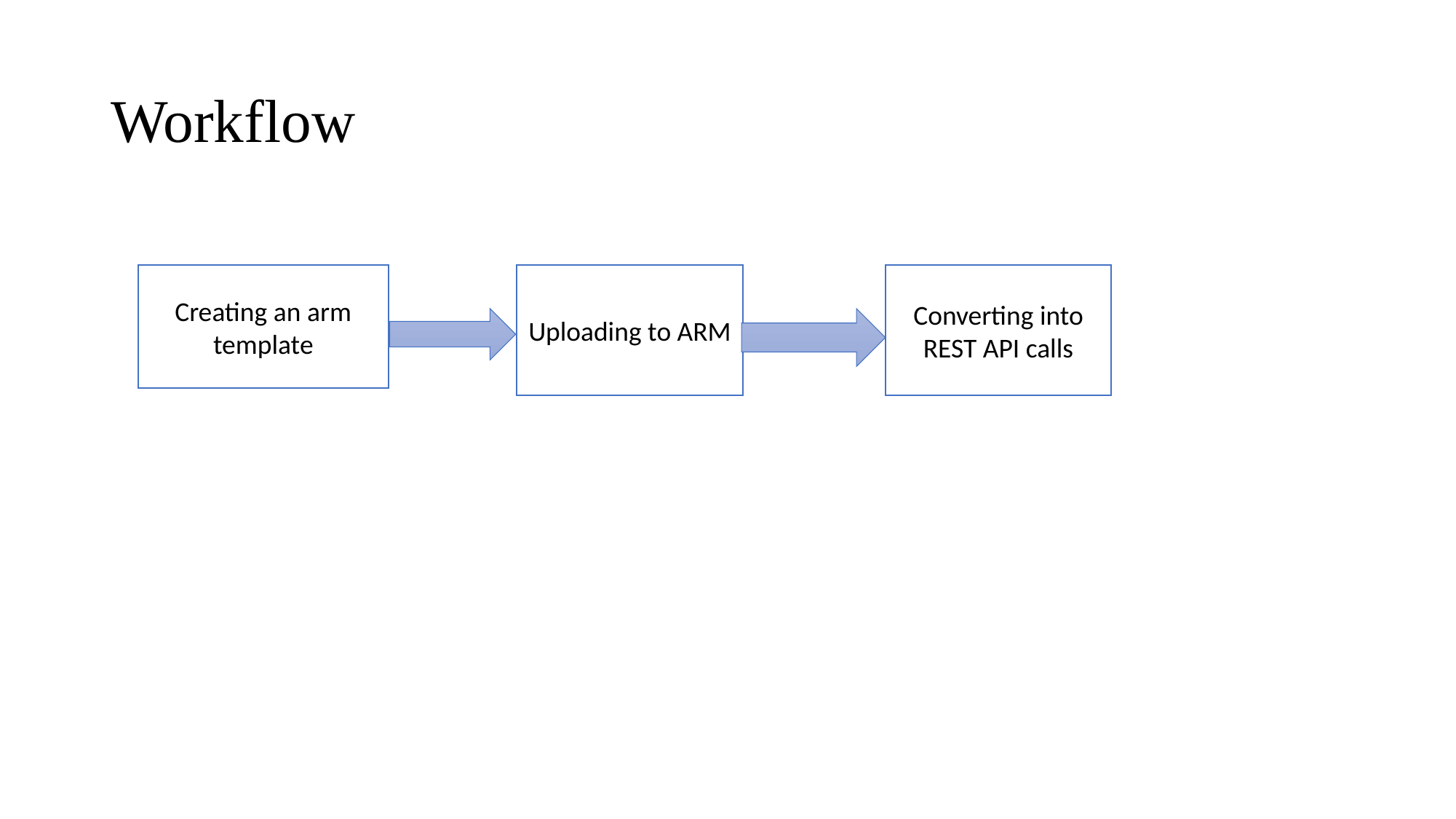

# Workflow

Creating an arm template
Uploading to ARM
Converting into REST API calls